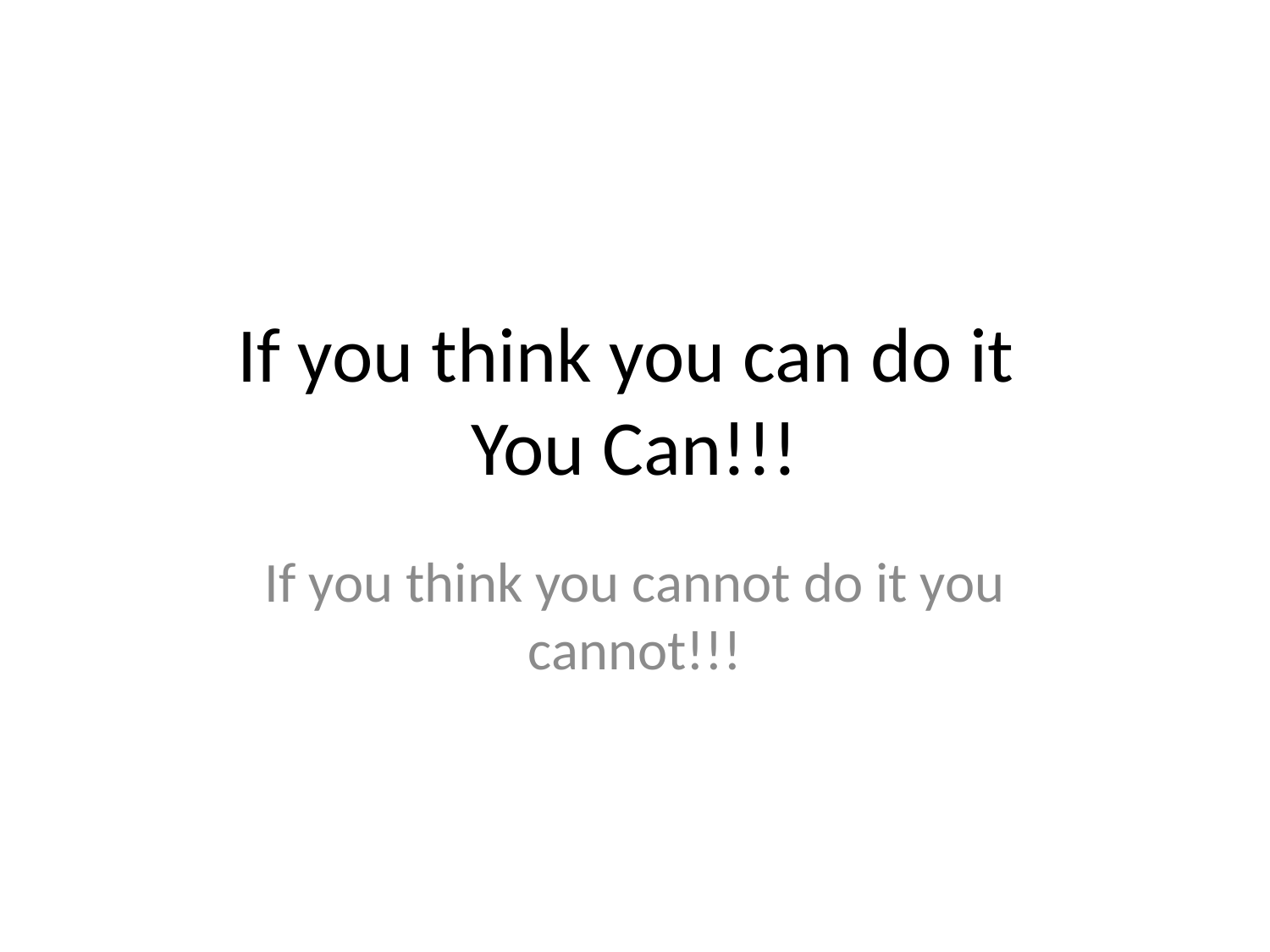

# If you think you can do it You Can!!!
If you think you cannot do it you cannot!!!